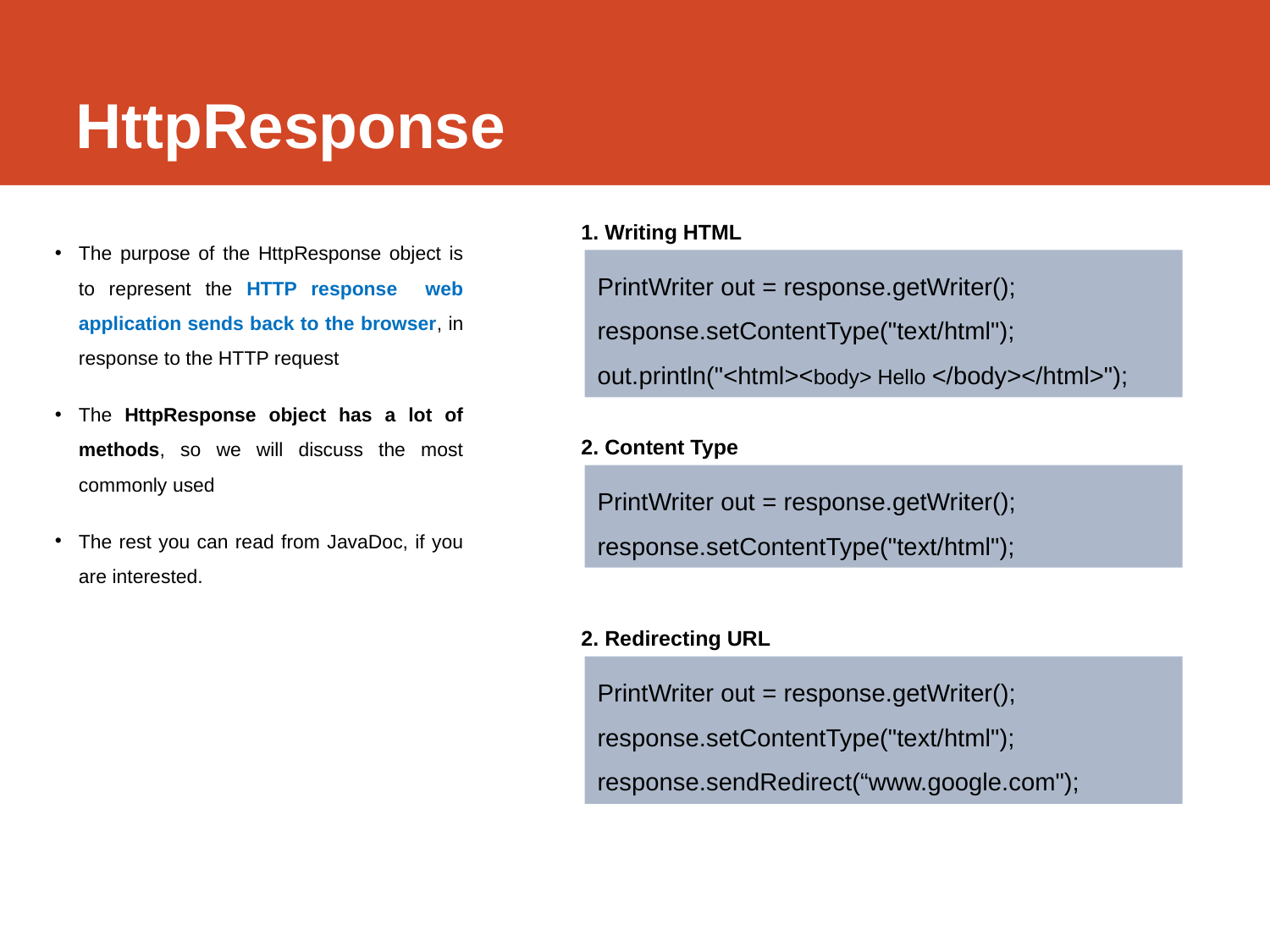

# HttpResponse
1. Writing HTML
The purpose of the HttpResponse object is to represent the HTTP response  web application sends back to the browser, in response to the HTTP request
The HttpResponse object has a lot of methods, so we will discuss the most commonly used
The rest you can read from JavaDoc, if you are interested.
PrintWriter out = response.getWriter();
response.setContentType("text/html");
out.println("<html><body> Hello </body></html>");
2. Content Type
PrintWriter out = response.getWriter();
response.setContentType("text/html");
2. Redirecting URL
PrintWriter out = response.getWriter();
response.setContentType("text/html");
response.sendRedirect(“www.google.com");